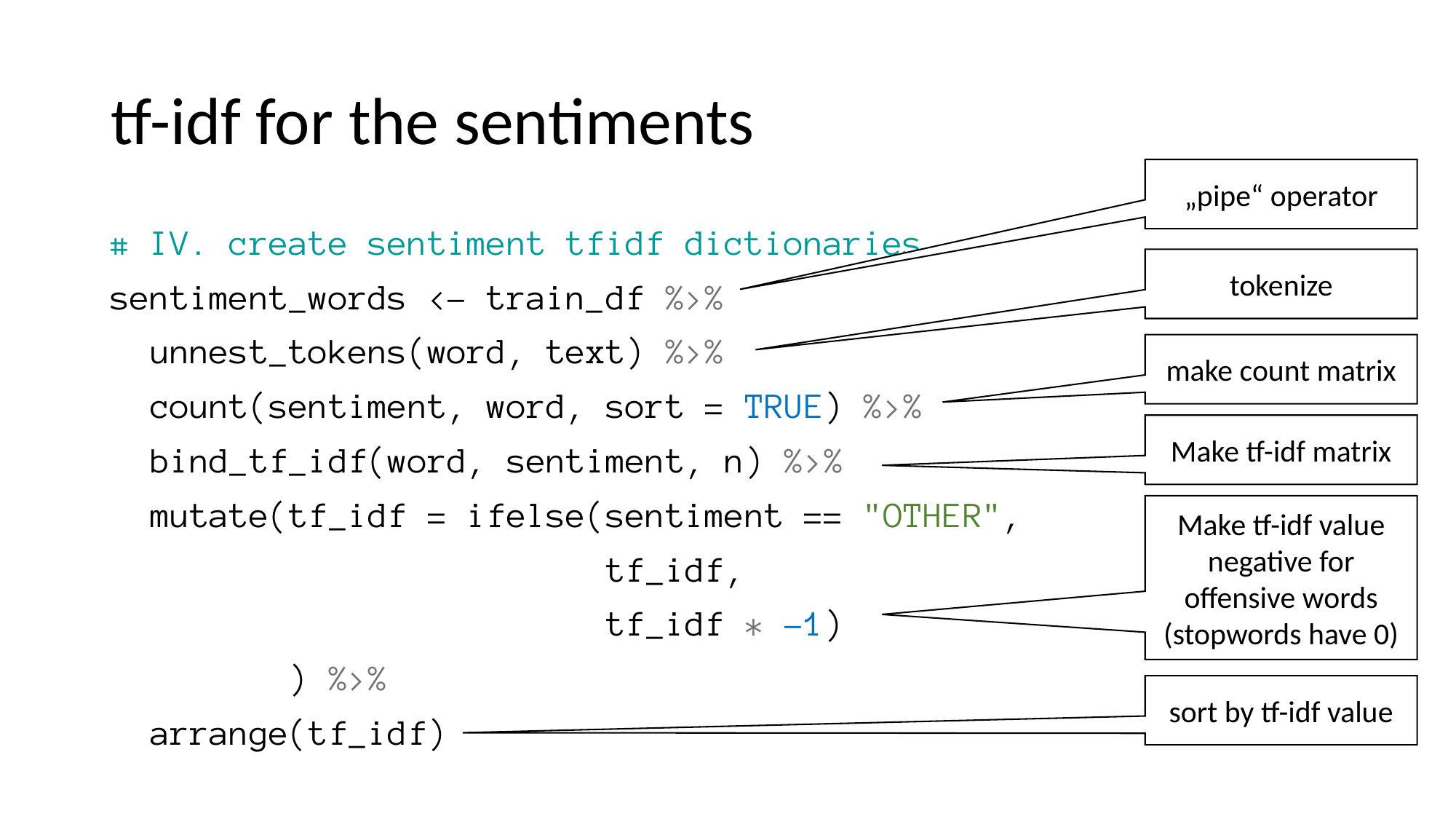

# tf-idf for the sentiments
„pipe“ operator
# IV. create sentiment tfidf dictionaries
sentiment_words <- train_df %>%
  unnest_tokens(word, text) %>%
  count(sentiment, word, sort = TRUE) %>%
  bind_tf_idf(word, sentiment, n) %>%
  mutate(tf_idf = ifelse(sentiment == "OTHER",
                         tf_idf,
                         tf_idf * -1)
         ) %>%
  arrange(tf_idf)
tokenize
make count matrix
Make tf-idf matrix
Make tf-idf value negative for offensive words (stopwords have 0)
sort by tf-idf value